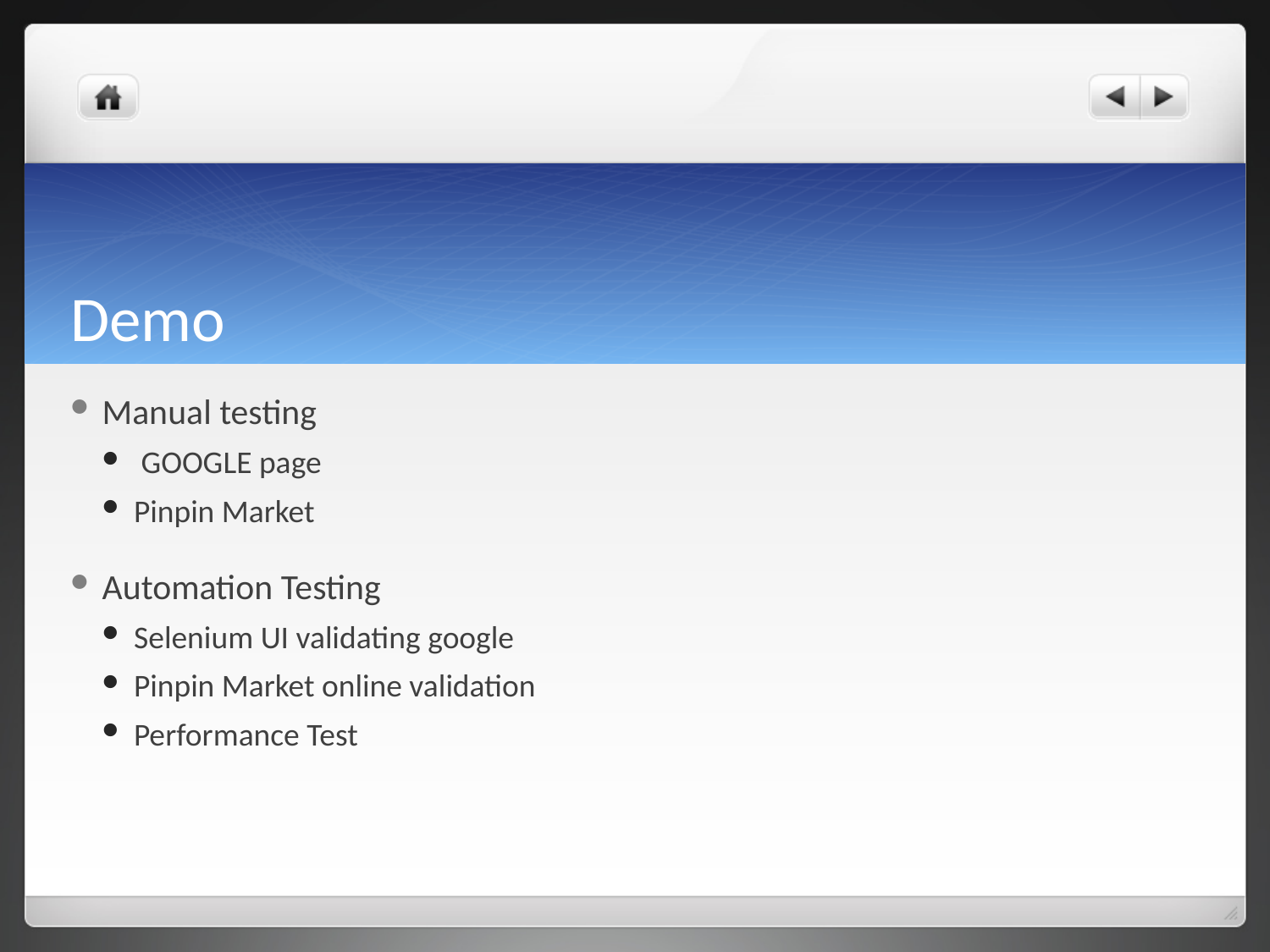

# Demo
Manual testing
 GOOGLE page
Pinpin Market
Automation Testing
Selenium UI validating google
Pinpin Market online validation
Performance Test